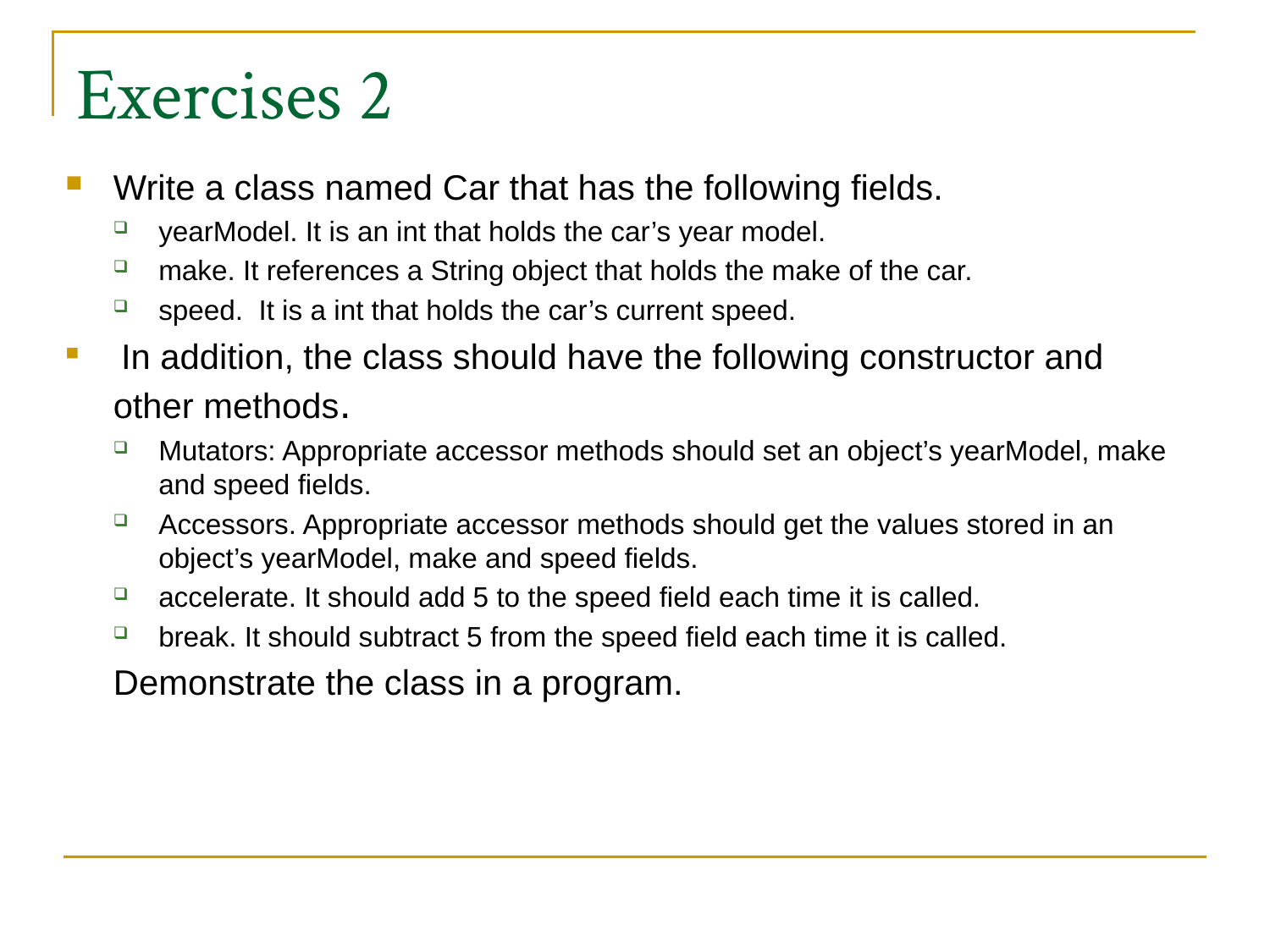

# Exercises 2
Write a class named Car that has the following fields.
yearModel. It is an int that holds the car’s year model.
make. It references a String object that holds the make of the car.
speed.  It is a int that holds the car’s current speed.
 In addition, the class should have the following constructor and other methods.
Mutators: Appropriate accessor methods should set an object’s yearModel, make and speed fields.
Accessors. Appropriate accessor methods should get the values stored in an object’s yearModel, make and speed fields.
accelerate. It should add 5 to the speed field each time it is called.
break. It should subtract 5 from the speed field each time it is called.
Demonstrate the class in a program.